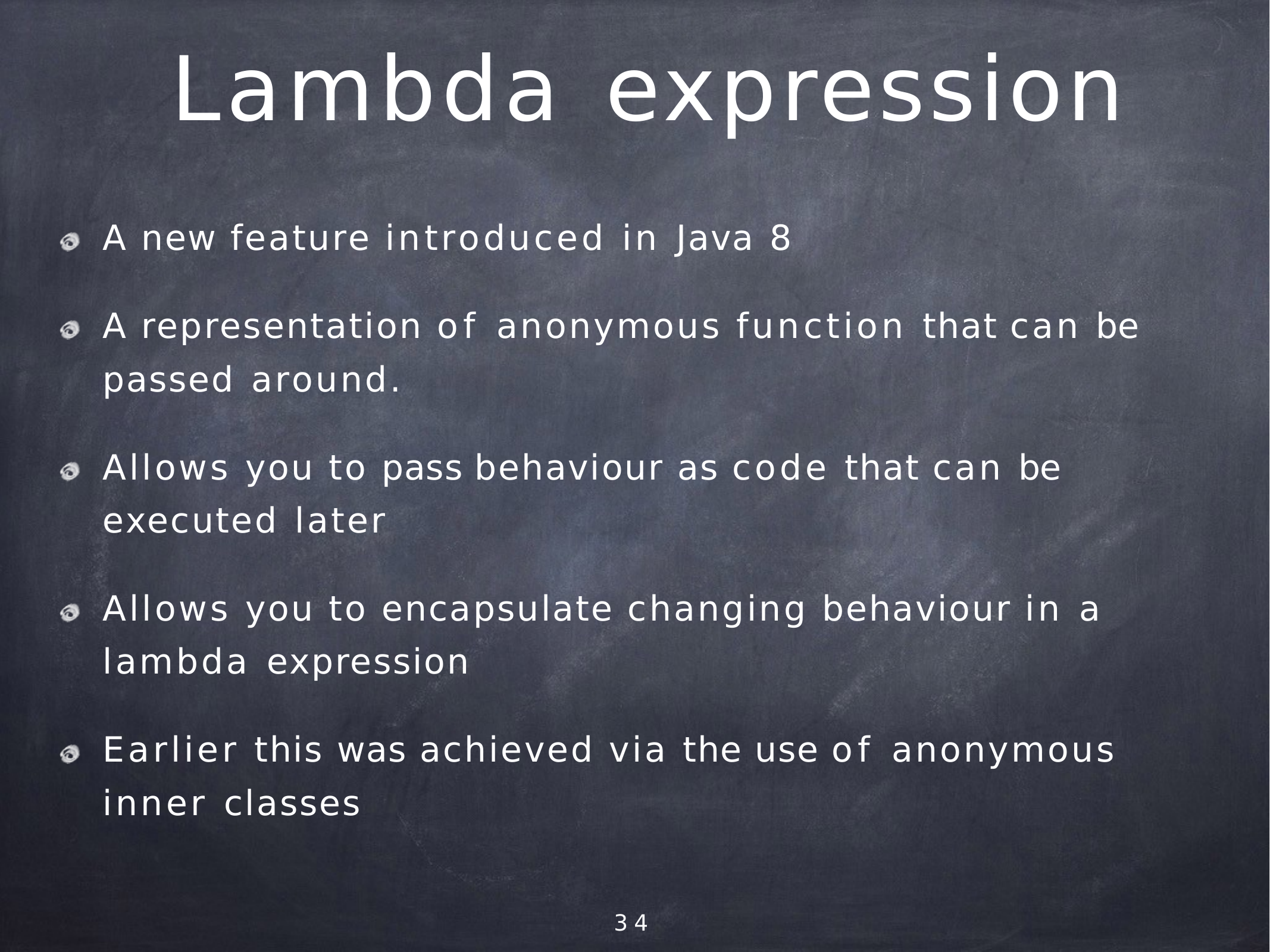

# Lambda expression
A new feature introduced in Java 8
A representation of anonymous function that can be  passed around.
Allows you to pass behaviour as code that can be  executed later
Allows you to encapsulate changing behaviour in a  lambda expression
Earlier this was achieved via the use of anonymous  inner classes

34